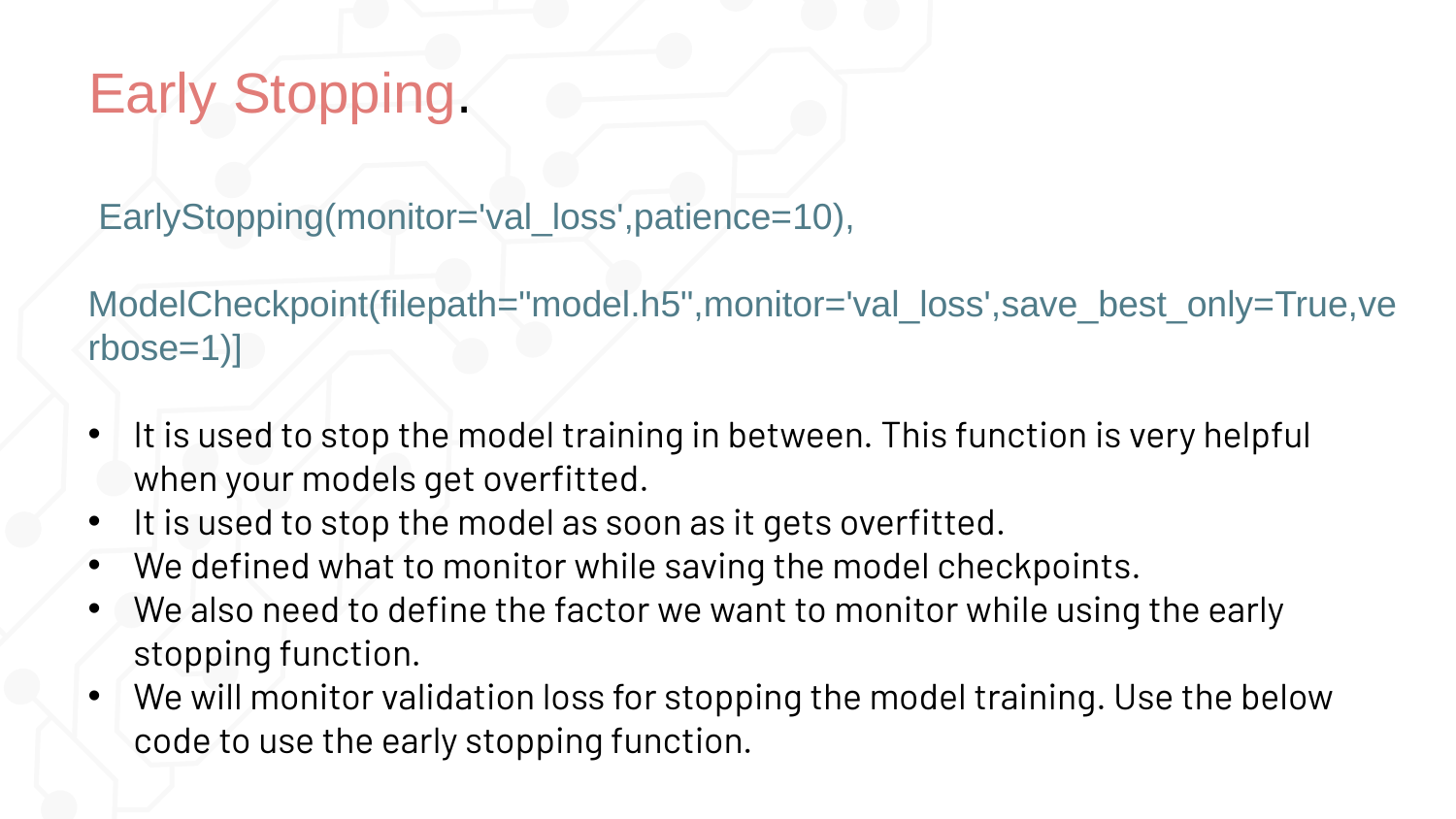

# Early Stopping.
 EarlyStopping(monitor='val_loss',patience=10),
    ModelCheckpoint(filepath="model.h5",monitor='val_loss',save_best_only=True,verbose=1)]

It is used to stop the model training in between. This function is very helpful when your models get overfitted.
It is used to stop the model as soon as it gets overfitted.
We defined what to monitor while saving the model checkpoints.
We also need to define the factor we want to monitor while using the early stopping function.
We will monitor validation loss for stopping the model training. Use the below code to use the early stopping function.